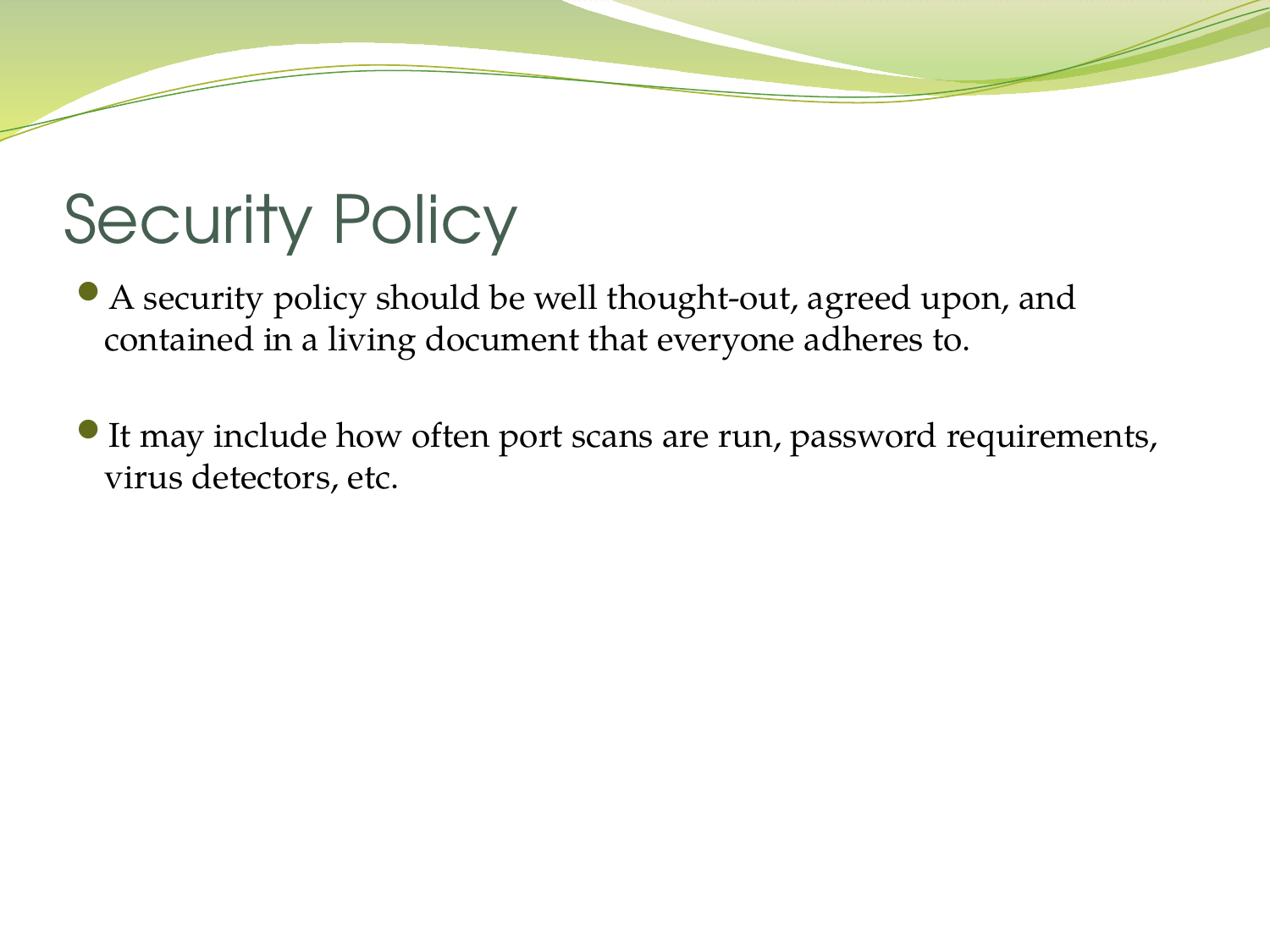

# Security Policy
A security policy should be well thought-out, agreed upon, and contained in a living document that everyone adheres to.

It may include how often port scans are run, password requirements, virus detectors, etc.